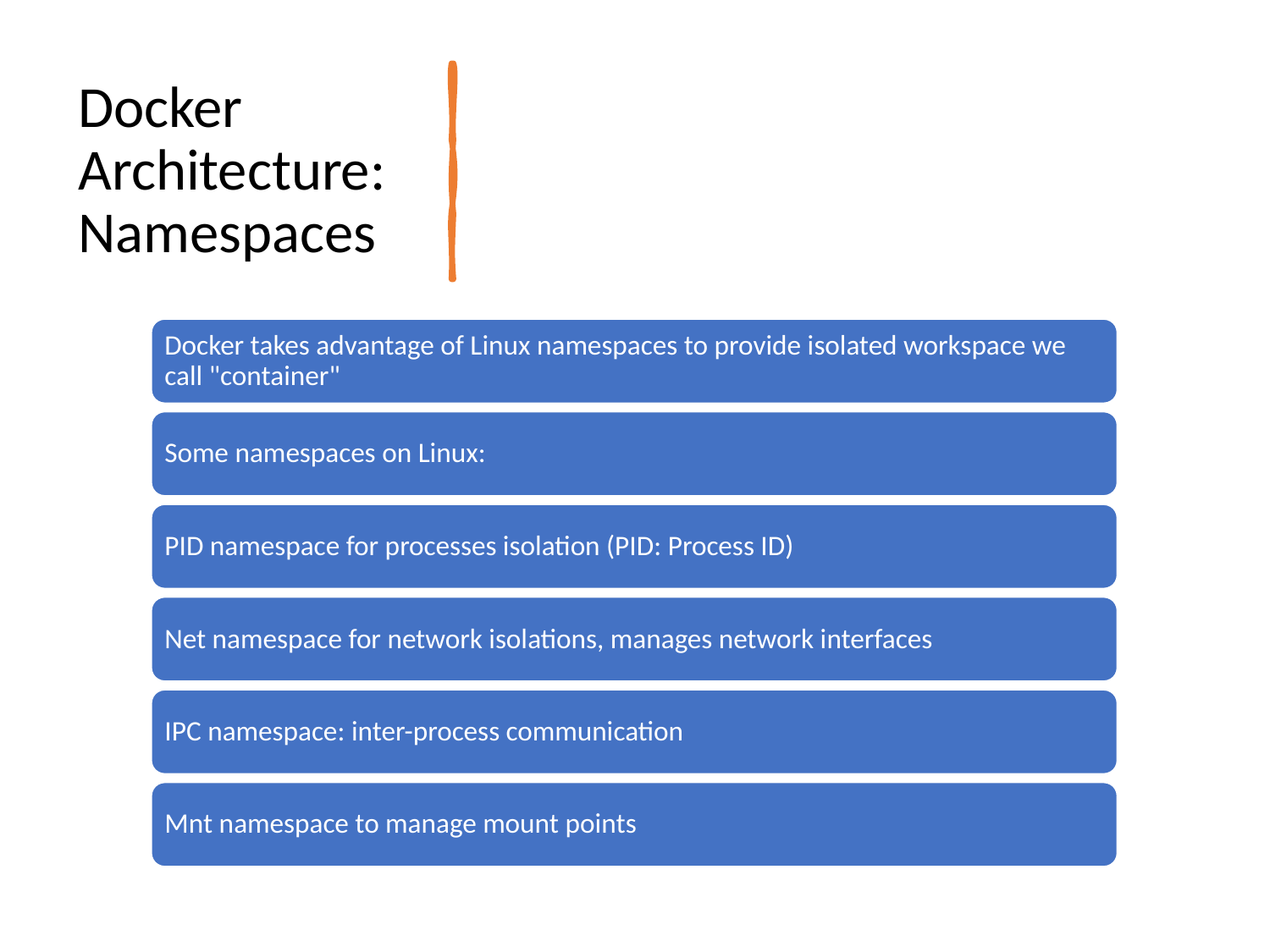

# Docker Architecture: Namespaces

Docker takes advantage of Linux namespaces to provide isolated workspace we call "container"

Some namespaces on Linux:

PID namespace for processes isolation (PID: Process ID)

Net namespace for network isolations, manages network interfaces

IPC namespace: inter-process communication

Mnt namespace to manage mount points